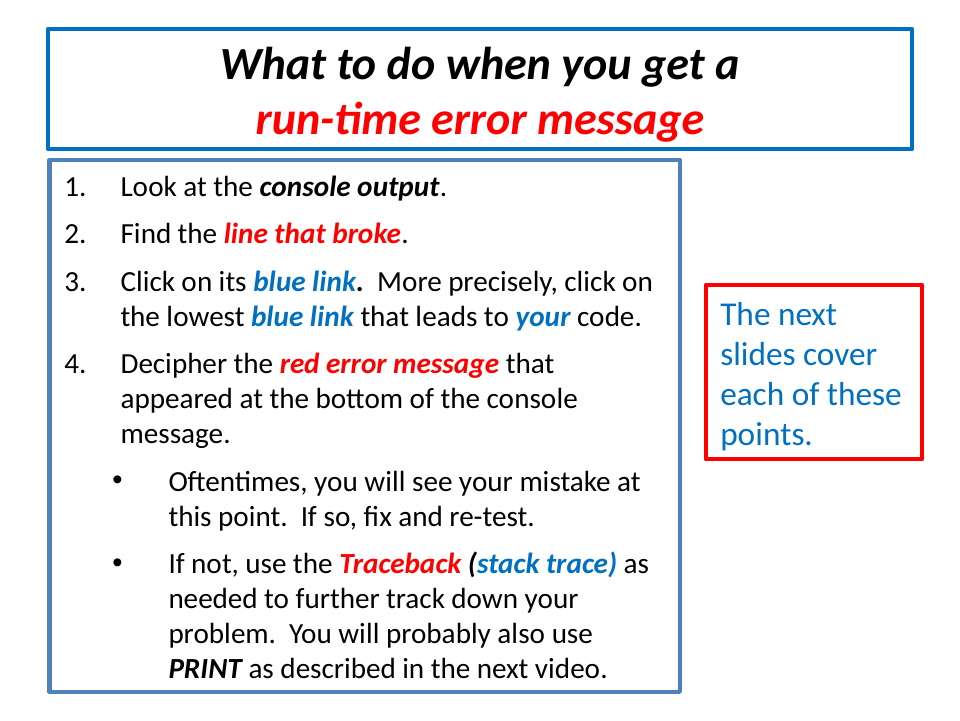

# What to do when you get a run-time error message
Look at the console output.
Find the line that broke.
Click on its blue link.  More precisely, click on the lowest blue link that leads to your code.
Decipher the red error message that appeared at the bottom of the console message.
Oftentimes, you will see your mistake at this point.  If so, fix and re-test.
If not, use the Traceback (stack trace) as needed to further track down your problem.  You will probably also use PRINT as described in the next video.
The next slides cover each of these points.